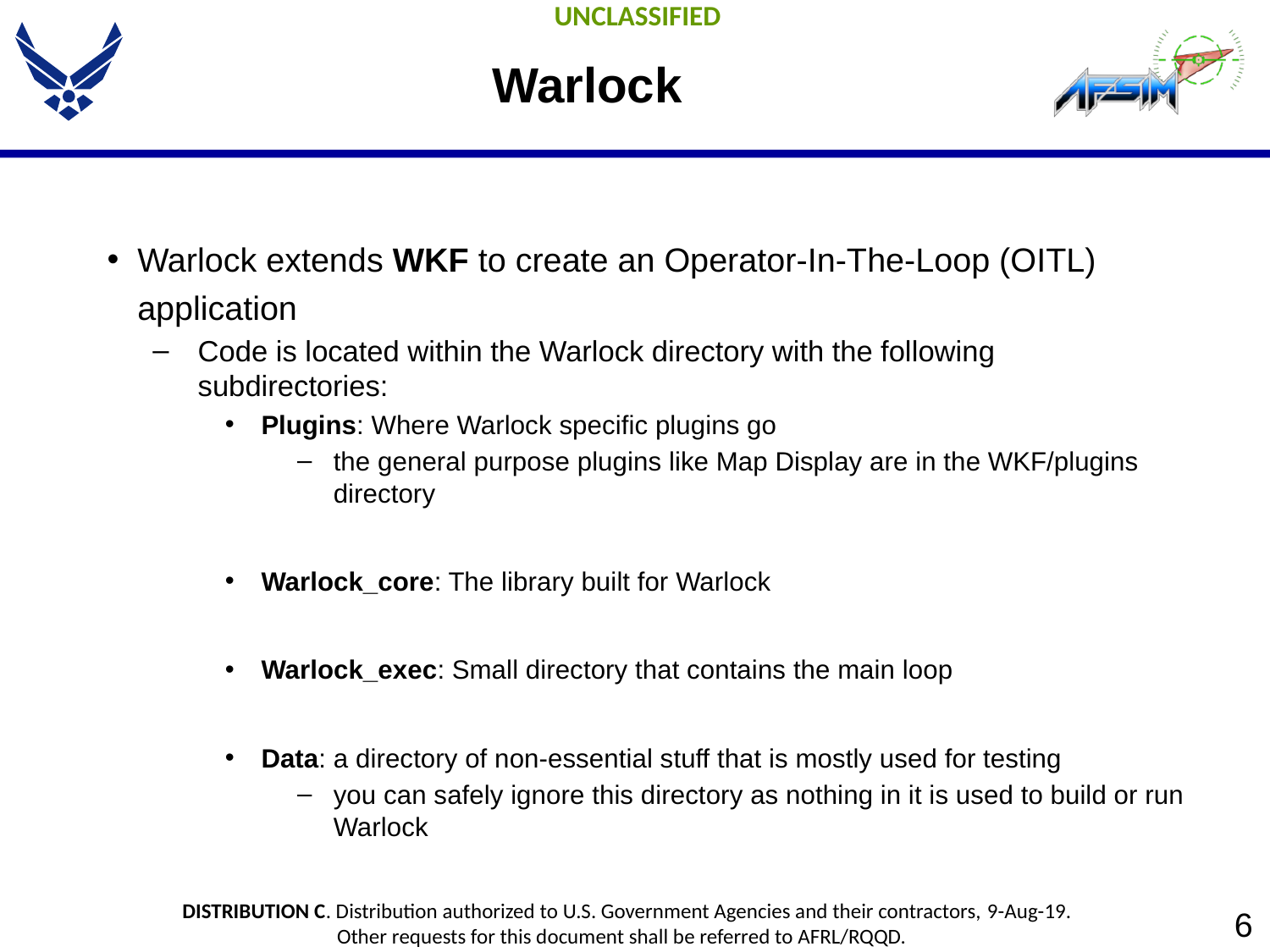

# Warlock
Warlock extends WKF to create an Operator-In-The-Loop (OITL) application
Code is located within the Warlock directory with the following subdirectories:
Plugins: Where Warlock specific plugins go
the general purpose plugins like Map Display are in the WKF/plugins directory

Warlock_core: The library built for Warlock

Warlock_exec: Small directory that contains the main loop

Data: a directory of non-essential stuff that is mostly used for testing
you can safely ignore this directory as nothing in it is used to build or run Warlock